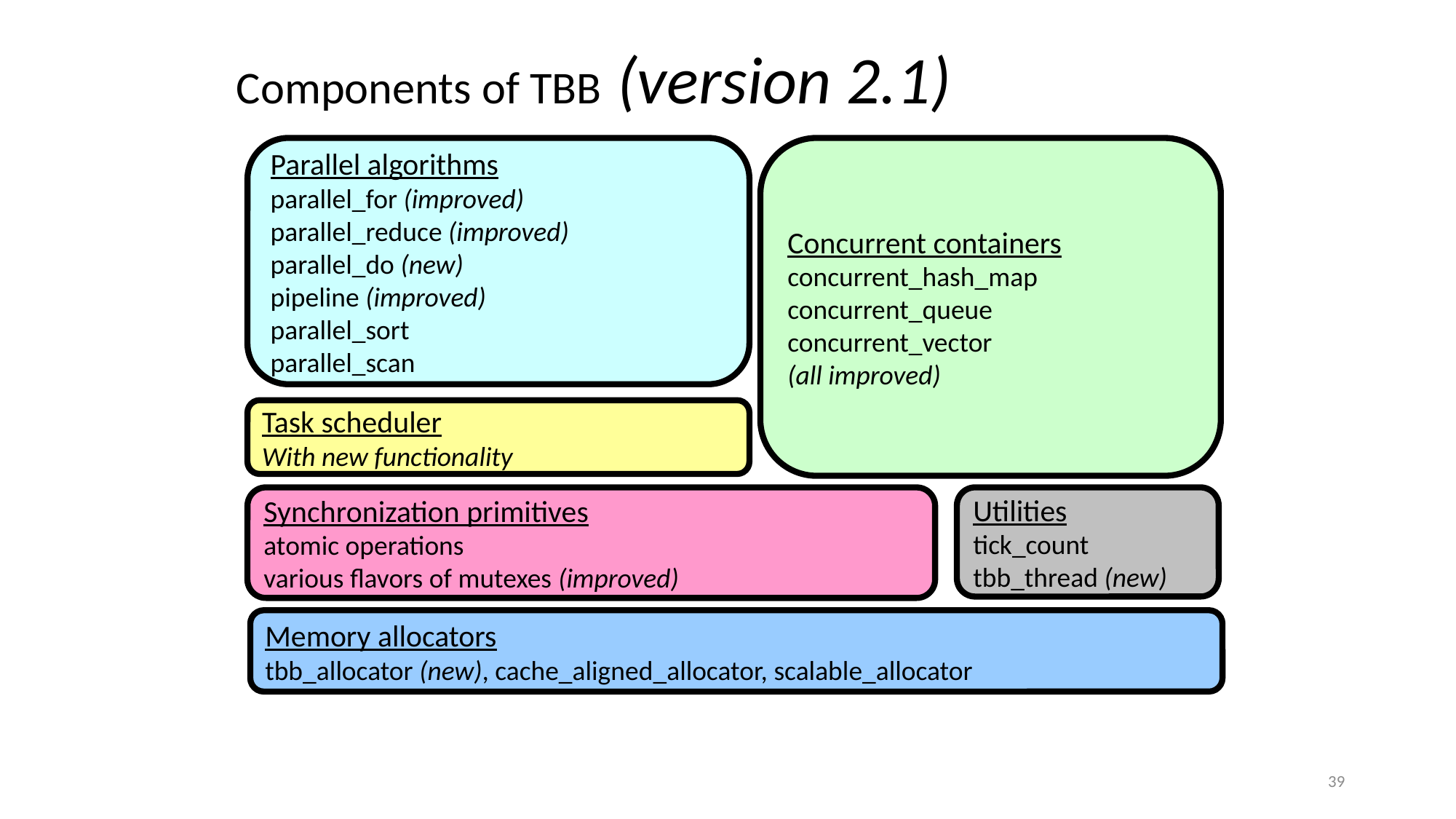

# Components of TBB (version 2.1)
Parallel algorithms
parallel_for (improved)
parallel_reduce (improved)
parallel_do (new)
pipeline (improved)
parallel_sort
parallel_scan
Concurrent containers
concurrent_hash_map
concurrent_queue
concurrent_vector
(all improved)
Task scheduler
With new functionality
Utilities
tick_count
tbb_thread (new)
Synchronization primitives
atomic operations
various flavors of mutexes (improved)
Memory allocators
tbb_allocator (new), cache_aligned_allocator, scalable_allocator
39